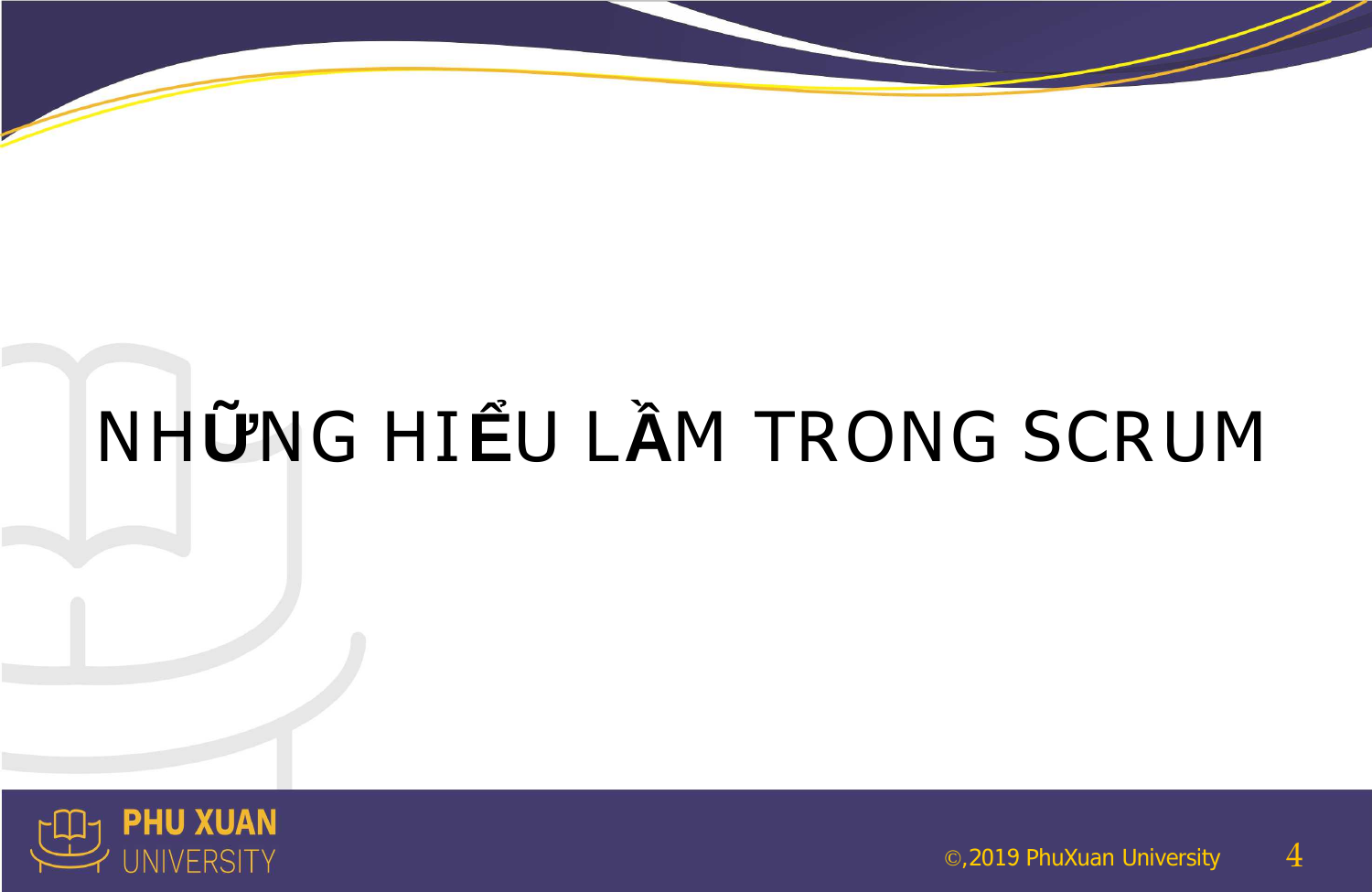

#

NHỮNG HIỂU LẦM TRONG SCRUM
4